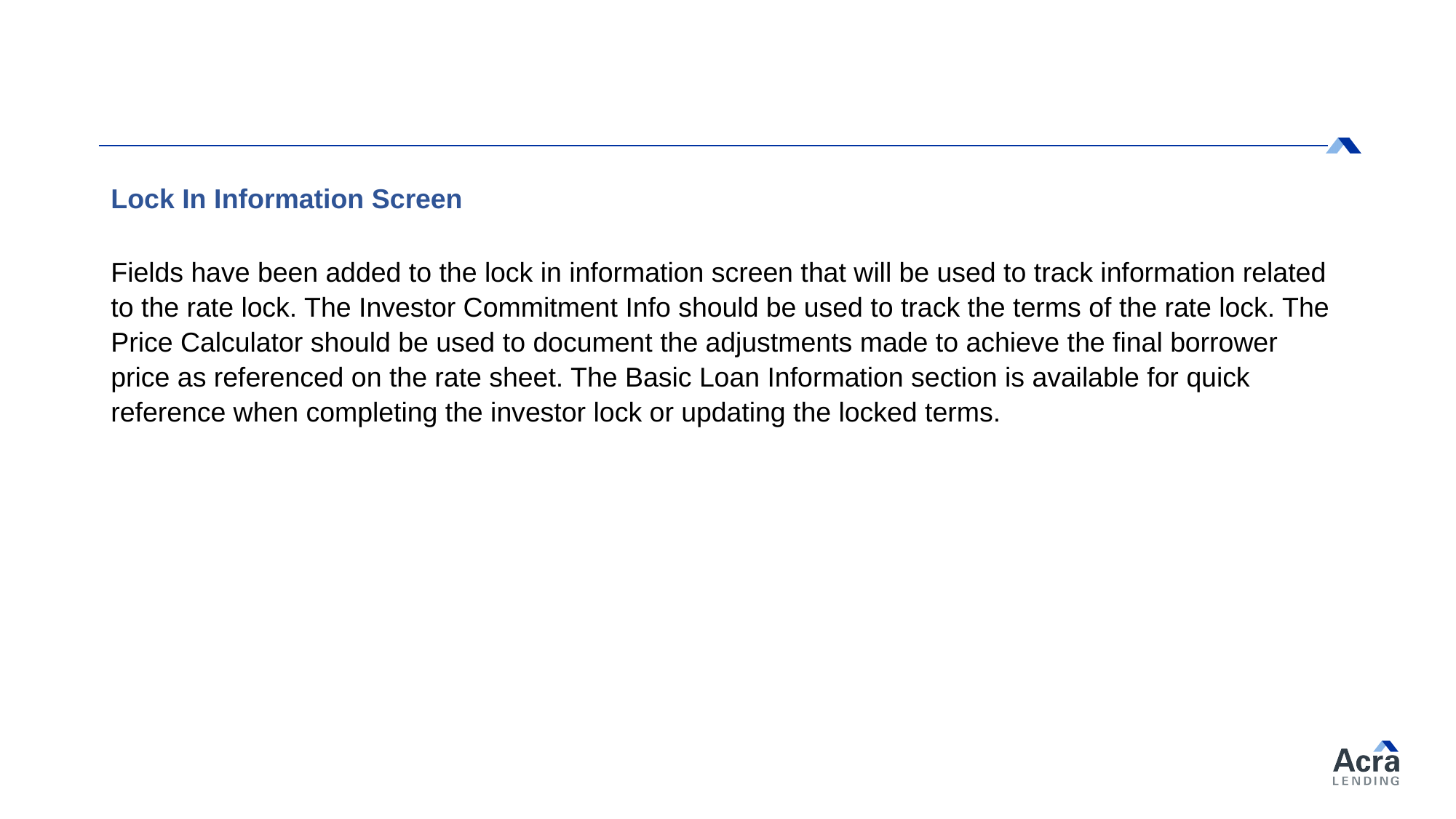

Lock In Information Screen

Fields have been added to the lock in information screen that will be used to track information related to the rate lock. The Investor Commitment Info should be used to track the terms of the rate lock. The Price Calculator should be used to document the adjustments made to achieve the final borrower price as referenced on the rate sheet. The Basic Loan Information section is available for quick reference when completing the investor lock or updating the locked terms.